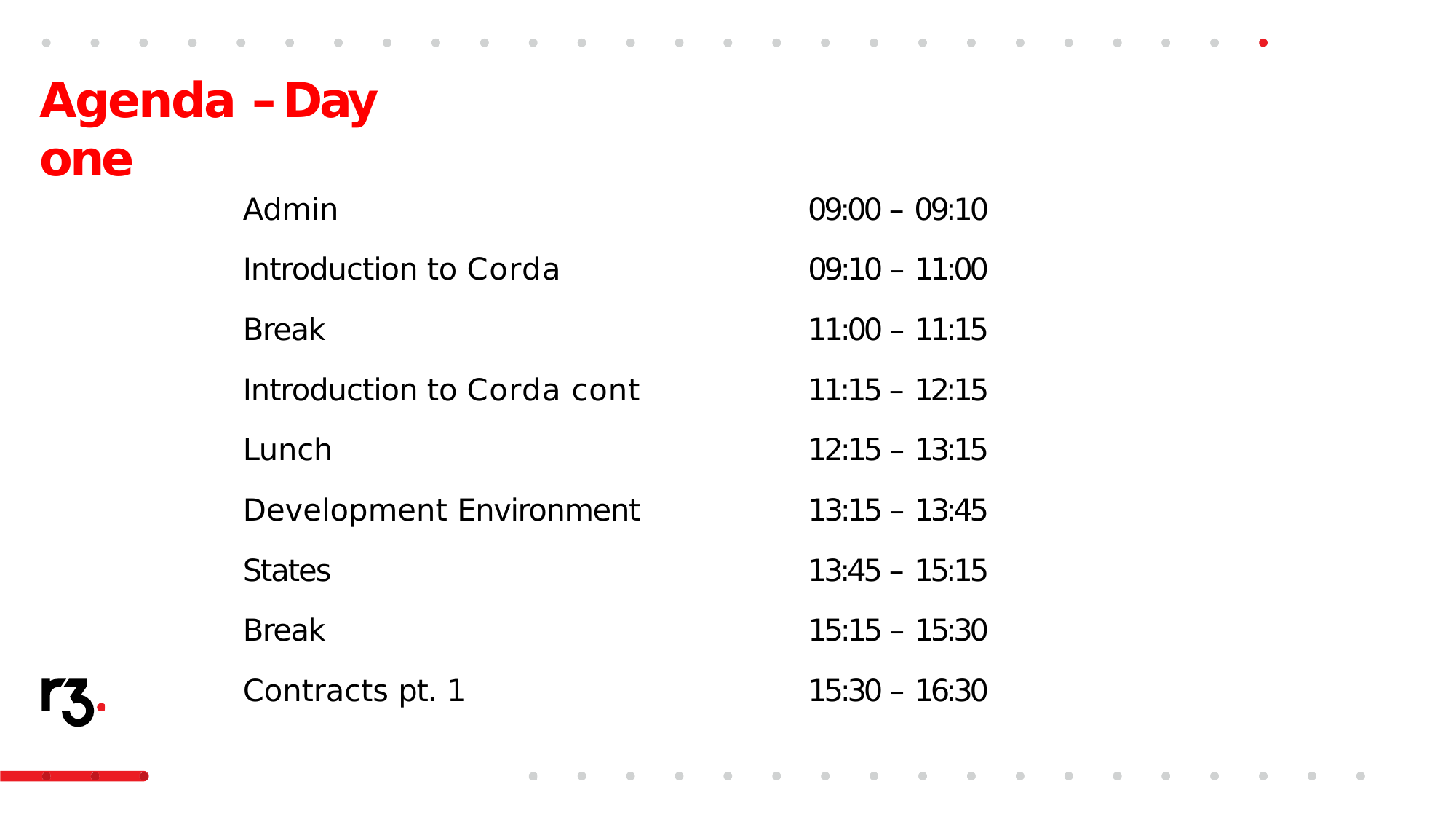

# Agenda – Day one
| Admin | 09:00 – 09:10 |
| --- | --- |
| Introduction to Corda | 09:10 – 11:00 |
| Break | 11:00 – 11:15 |
| Introduction to Corda cont | 11:15 – 12:15 |
| Lunch | 12:15 – 13:15 |
| Development Environment | 13:15 – 13:45 |
| States | 13:45 – 15:15 |
| Break | 15:15 – 15:30 |
| Contracts pt. 1 | 15:30 – 16:30 |